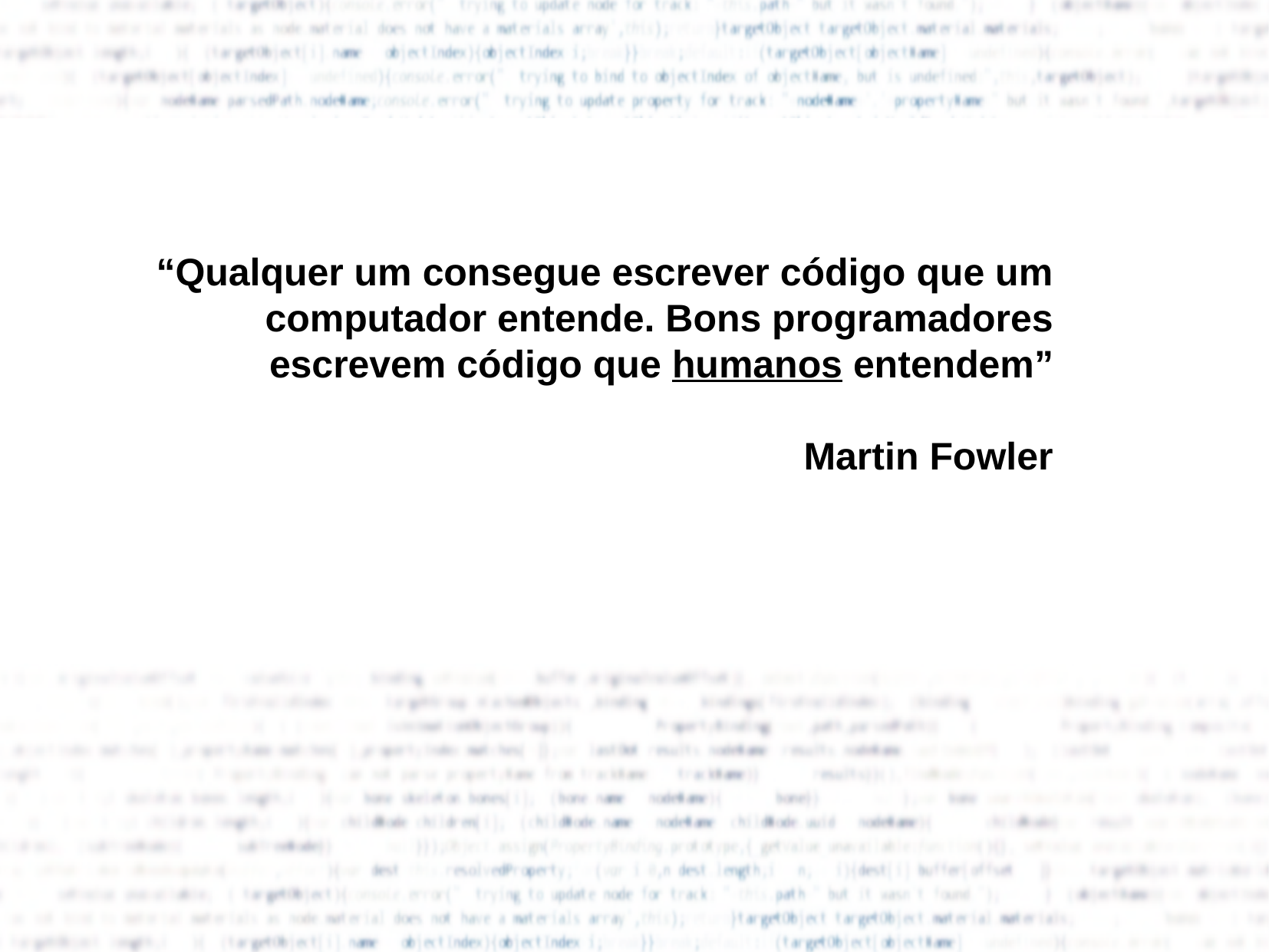

“Qualquer um consegue escrever código que um computador entende. Bons programadores escrevem código que humanos entendem”

Martin Fowler